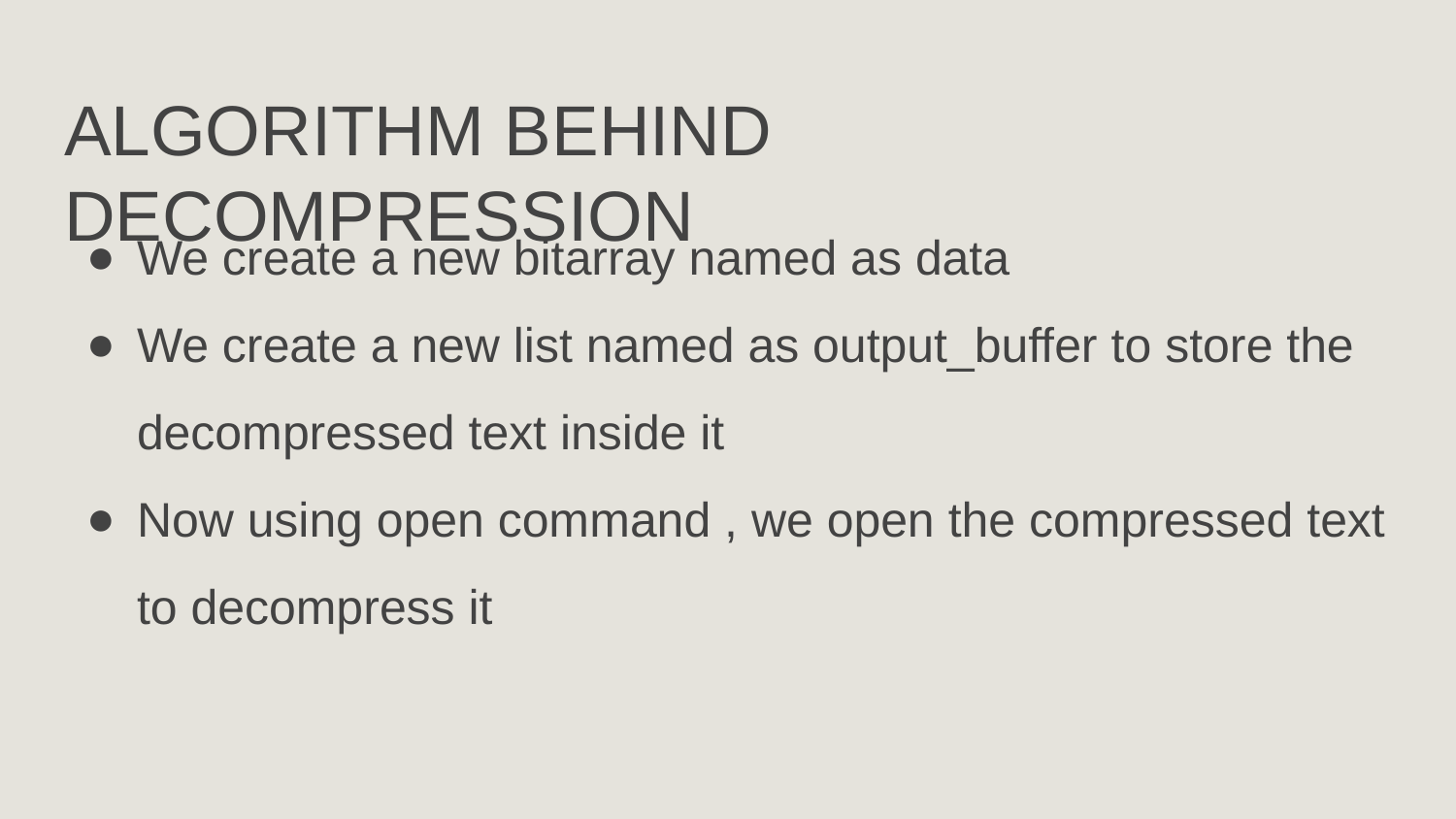

# ALGORITHM BEHIND DECOMPRESSION
We create a new bitarray named as data
We create a new list named as output_buffer to store the decompressed text inside it
Now using open command , we open the compressed text to decompress it